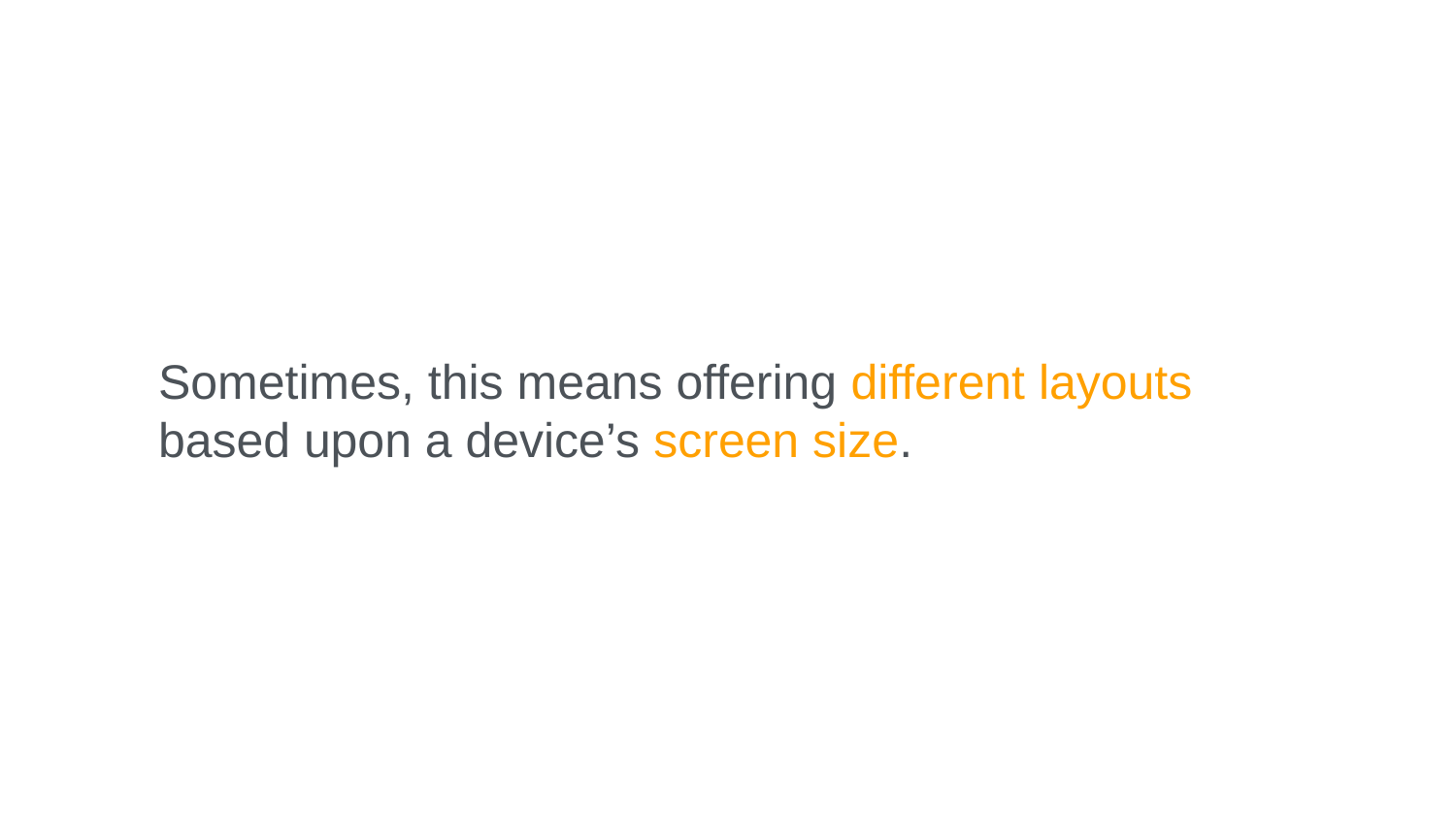

Sometimes, this means offering different layouts based upon a device’s screen size.